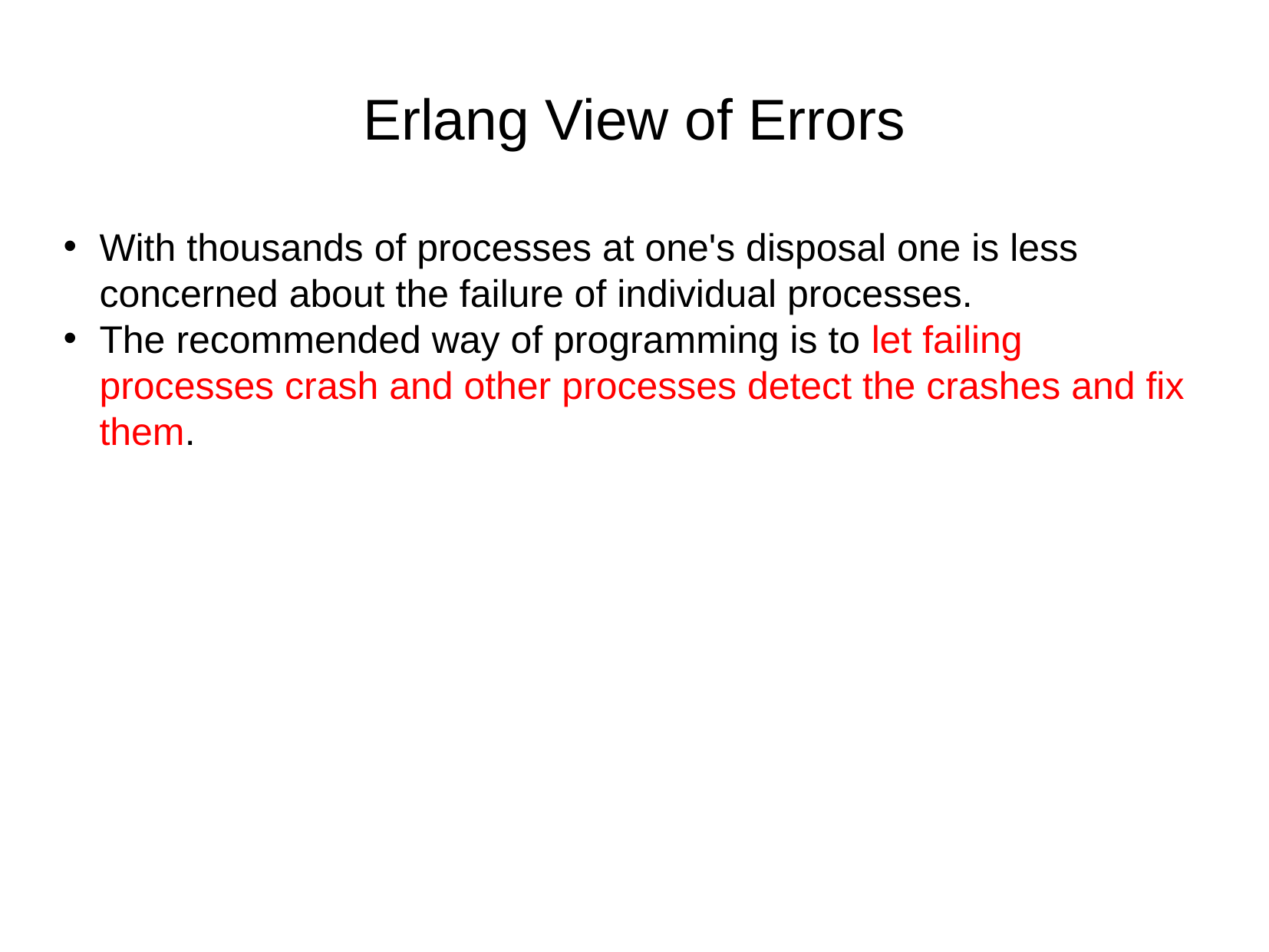

Erlang View of Errors
With thousands of processes at one's disposal one is less concerned about the failure of individual processes.
The recommended way of programming is to let failing processes crash and other processes detect the crashes and fix them.